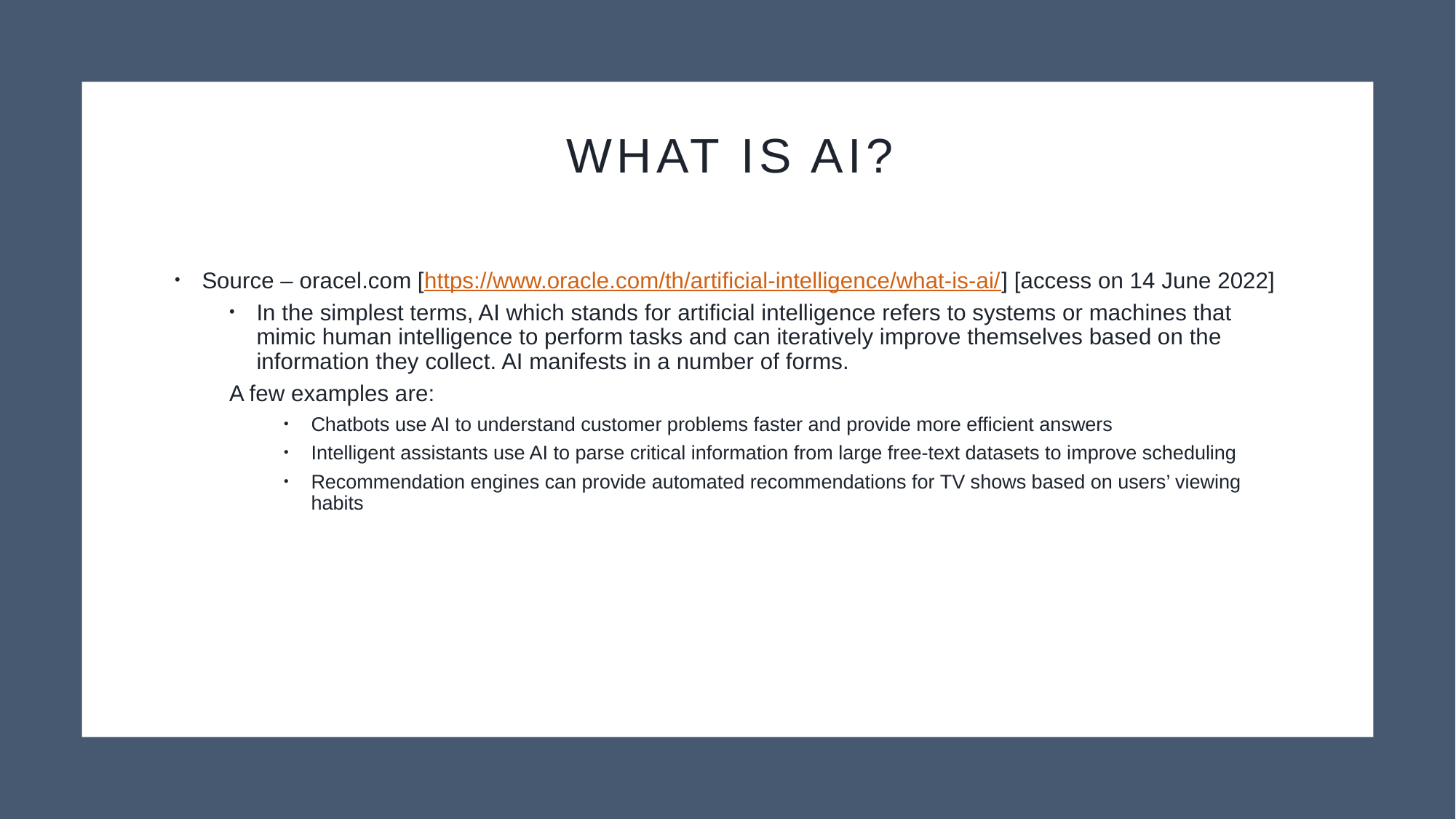

# What is AI?

Source – oracel.com [https://www.oracle.com/th/artificial-intelligence/what-is-ai/] [access on 14 June 2022]
In the simplest terms, AI which stands for artificial intelligence refers to systems or machines that mimic human intelligence to perform tasks and can iteratively improve themselves based on the information they collect. AI manifests in a number of forms.
A few examples are:
Chatbots use AI to understand customer problems faster and provide more efficient answers
Intelligent assistants use AI to parse critical information from large free-text datasets to improve scheduling
Recommendation engines can provide automated recommendations for TV shows based on users’ viewing habits